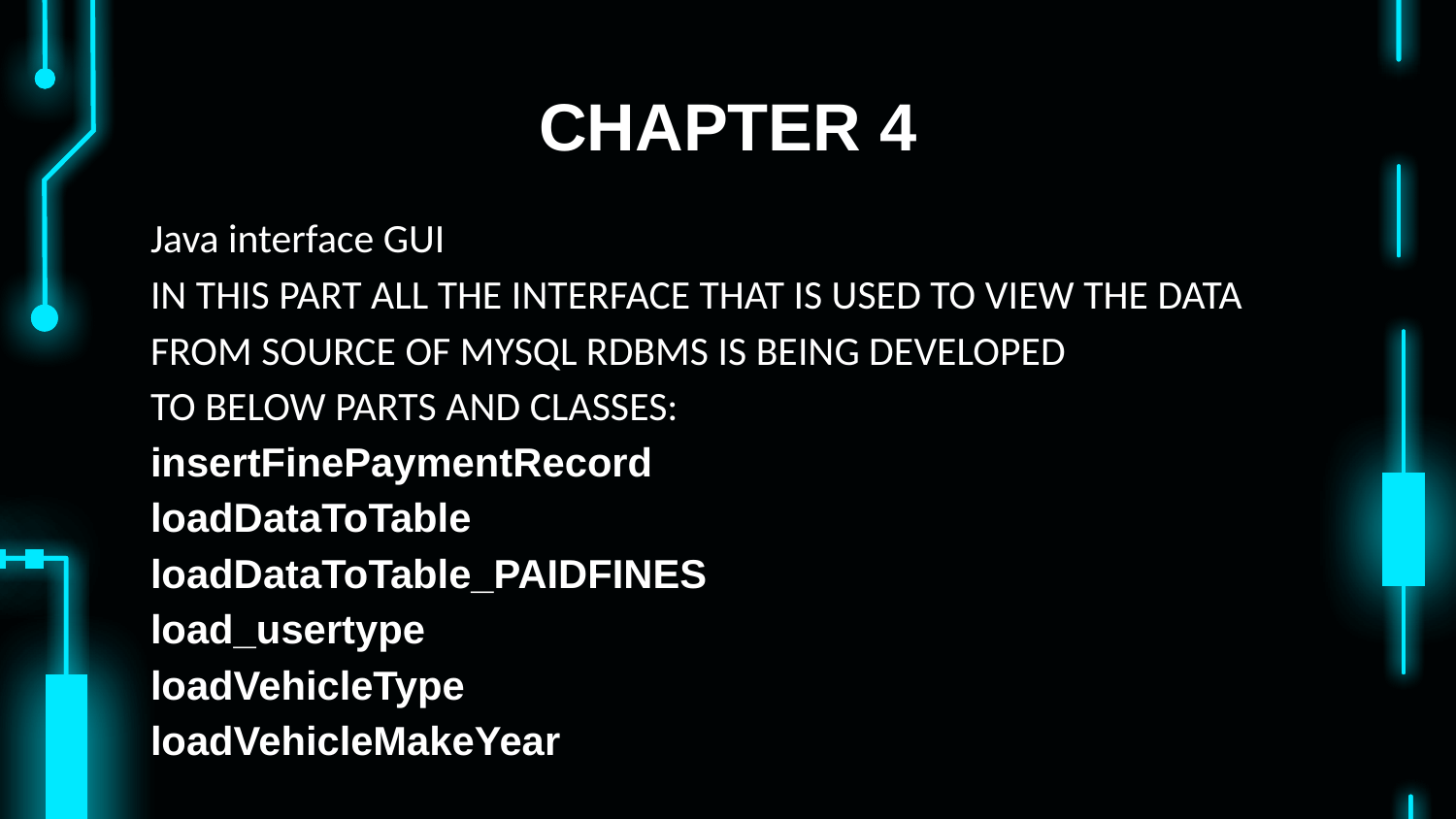

# CHAPTER 4
Java interface GUI
IN THIS PART ALL THE INTERFACE THAT IS USED TO VIEW THE DATA FROM SOURCE OF MYSQL RDBMS IS BEING DEVELOPED
TO BELOW PARTS AND CLASSES:
insertFinePaymentRecord
loadDataToTable
loadDataToTable_PAIDFINES
load_usertype
loadVehicleType
loadVehicleMakeYear